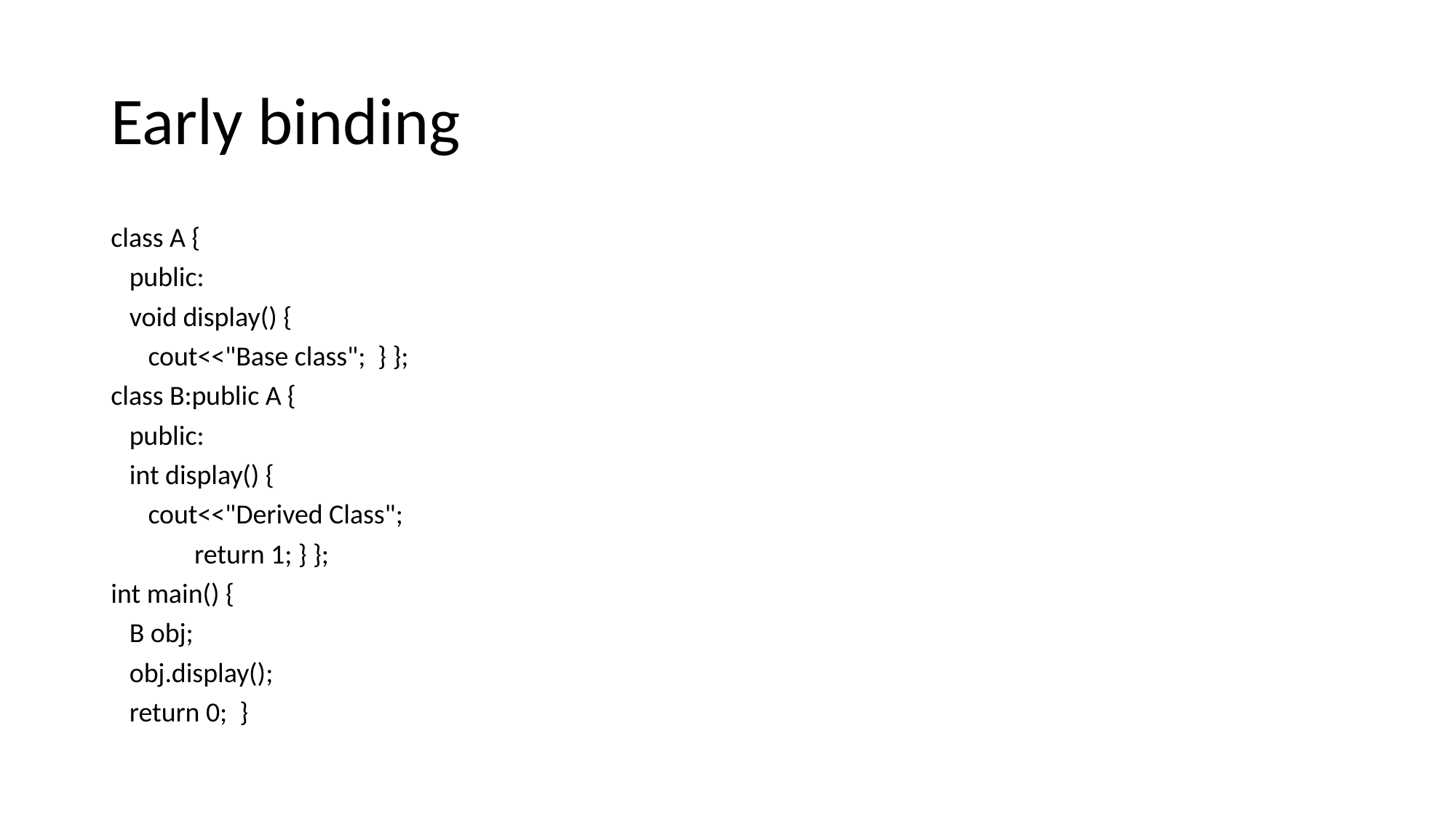

# Early binding
class A {
   public:
   void display() {
      cout<<"Base class";  } };
class B:public A {
   public:
   int display() {
      cout<<"Derived Class";
	  return 1; } };
int main() {
   B obj;
   obj.display();
   return 0;  }